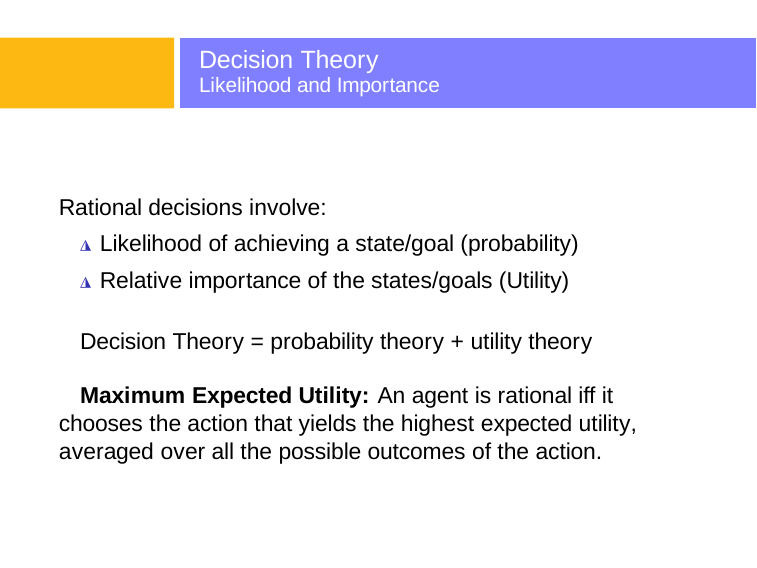

# Decision Theory
Likelihood and Importance
Rational decisions involve:
◮  Likelihood of achieving a state/goal (probability)
◮  Relative importance of the states/goals (Utility)

Decision Theory = probability theory + utility theory

Maximum Expected Utility: An agent is rational iff it chooses the action that yields the highest expected utility, averaged over all the possible outcomes of the action.